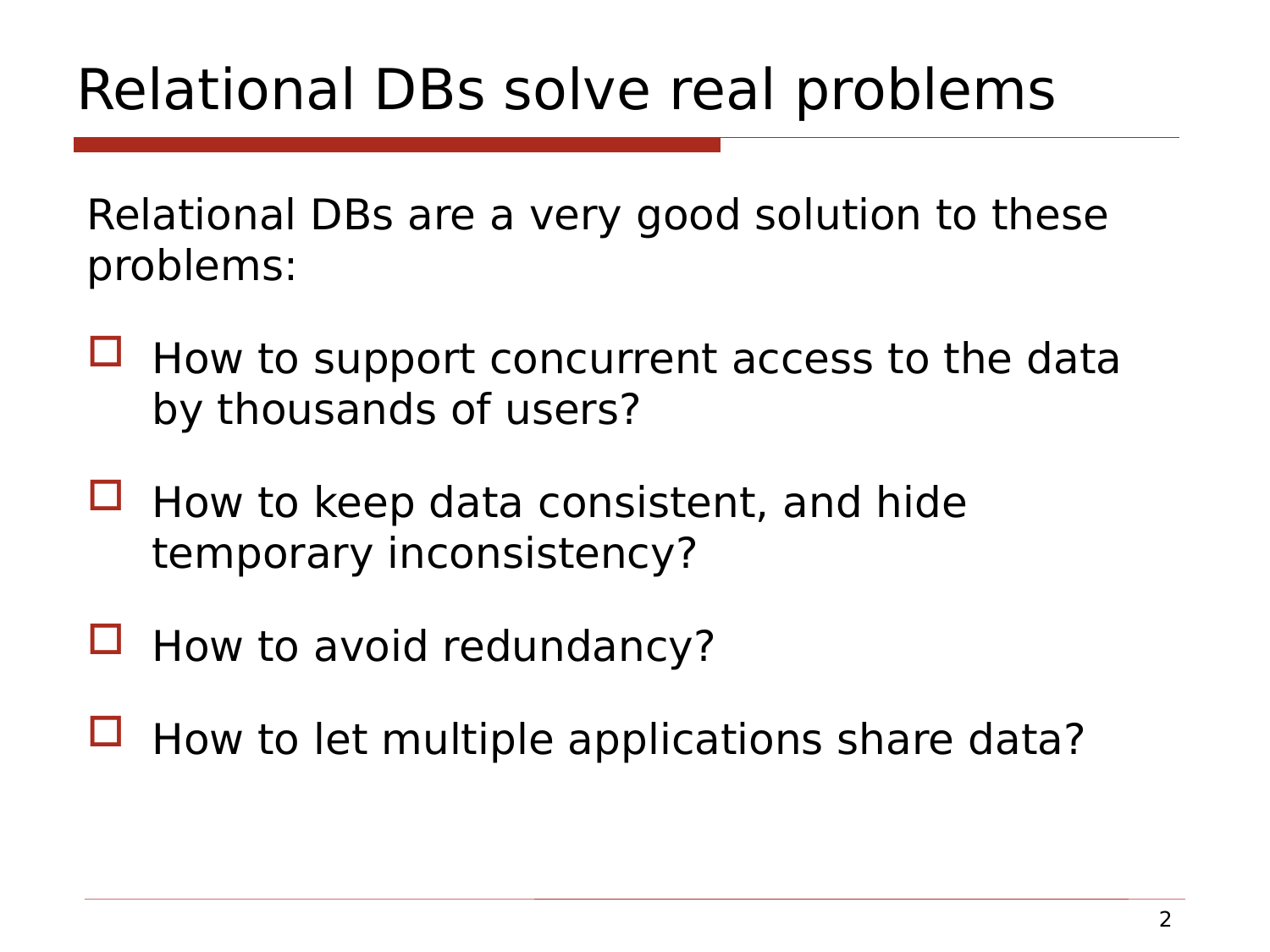

# Relational DBs solve real problems
Relational DBs are a very good solution to these problems:
How to support concurrent access to the data by thousands of users?
How to keep data consistent, and hide temporary inconsistency?
How to avoid redundancy?
How to let multiple applications share data?
2